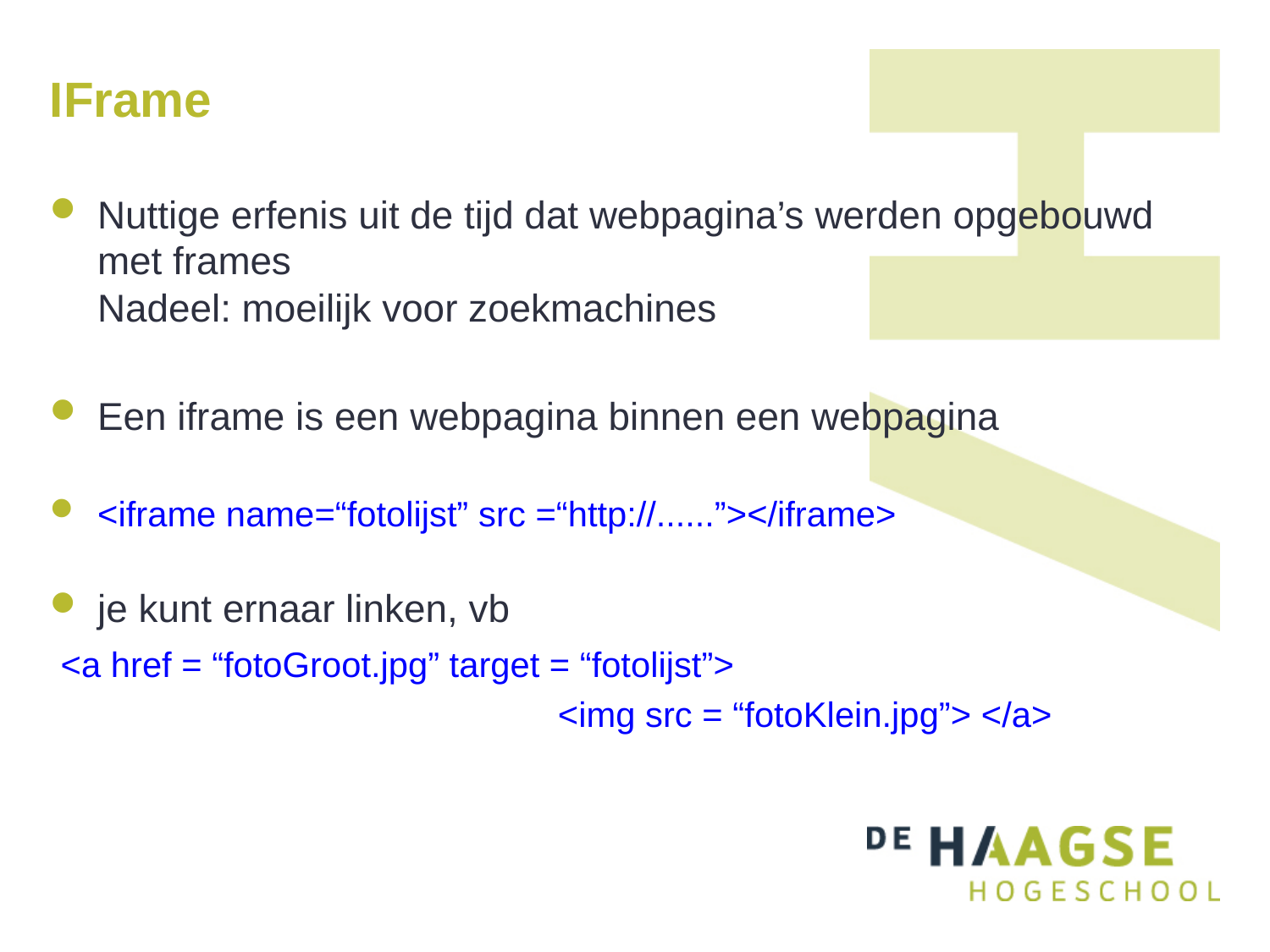

# IFrame
Nuttige erfenis uit de tijd dat webpagina’s werden opgebouwd met frames
Nadeel: moeilijk voor zoekmachines

Een iframe is een webpagina binnen een webpagina
<iframe name=“fotolijst” src =“http://......”></iframe>
je kunt ernaar linken, vb
 <a href = “fotoGroot.jpg” target = “fotolijst”>
				<img src = “fotoKlein.jpg”> </a>